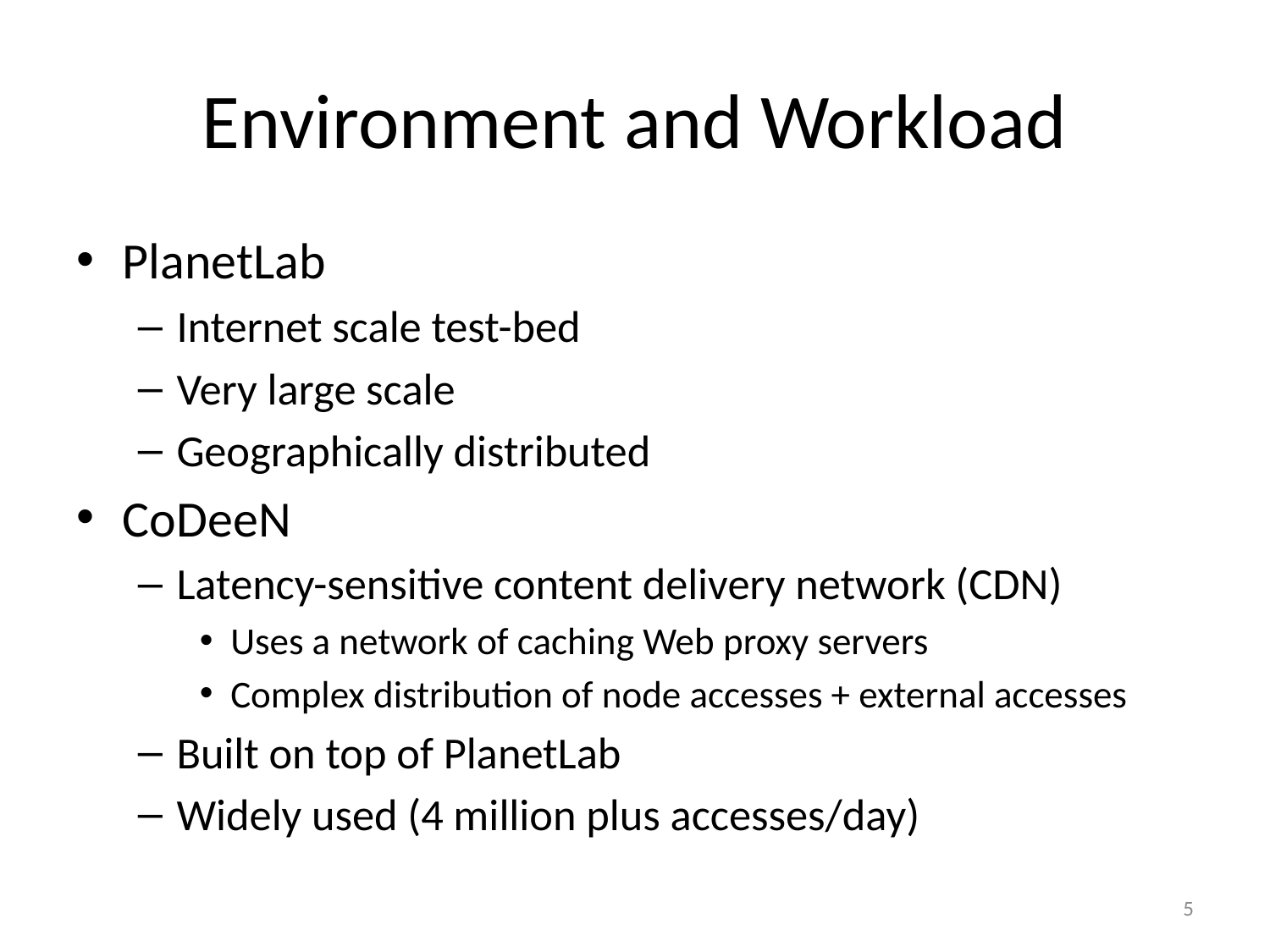

# Environment and Workload
PlanetLab
Internet scale test-bed
Very large scale
Geographically distributed
CoDeeN
Latency-sensitive content delivery network (CDN)
Uses a network of caching Web proxy servers
Complex distribution of node accesses + external accesses
Built on top of PlanetLab
Widely used (4 million plus accesses/day)

5